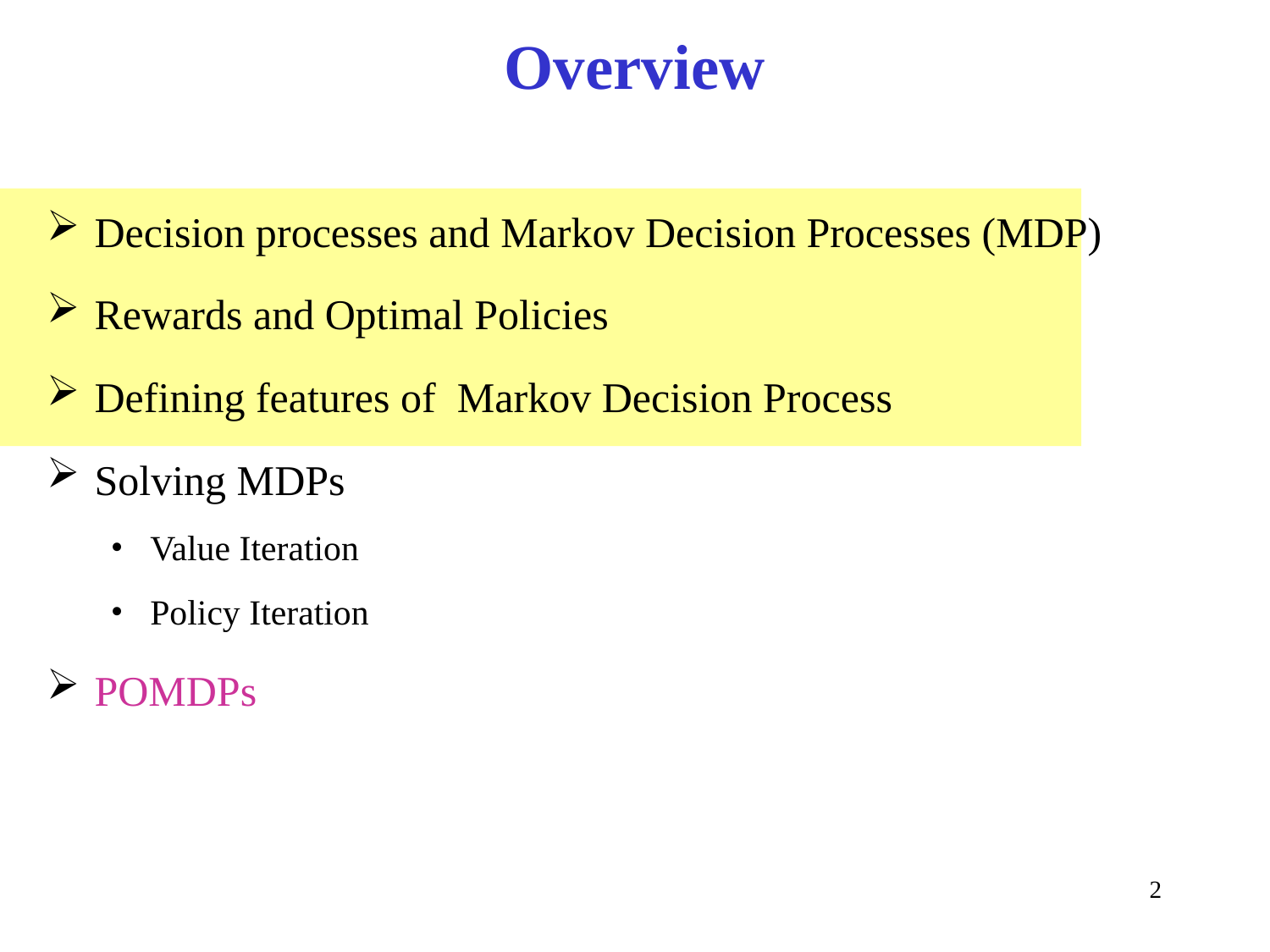

# Overview

Decision processes and Markov Decision Processes (MDP)
Rewards and Optimal Policies
Defining features of  Markov Decision Process
Solving MDPs
Value Iteration
Policy Iteration
POMDPs

2